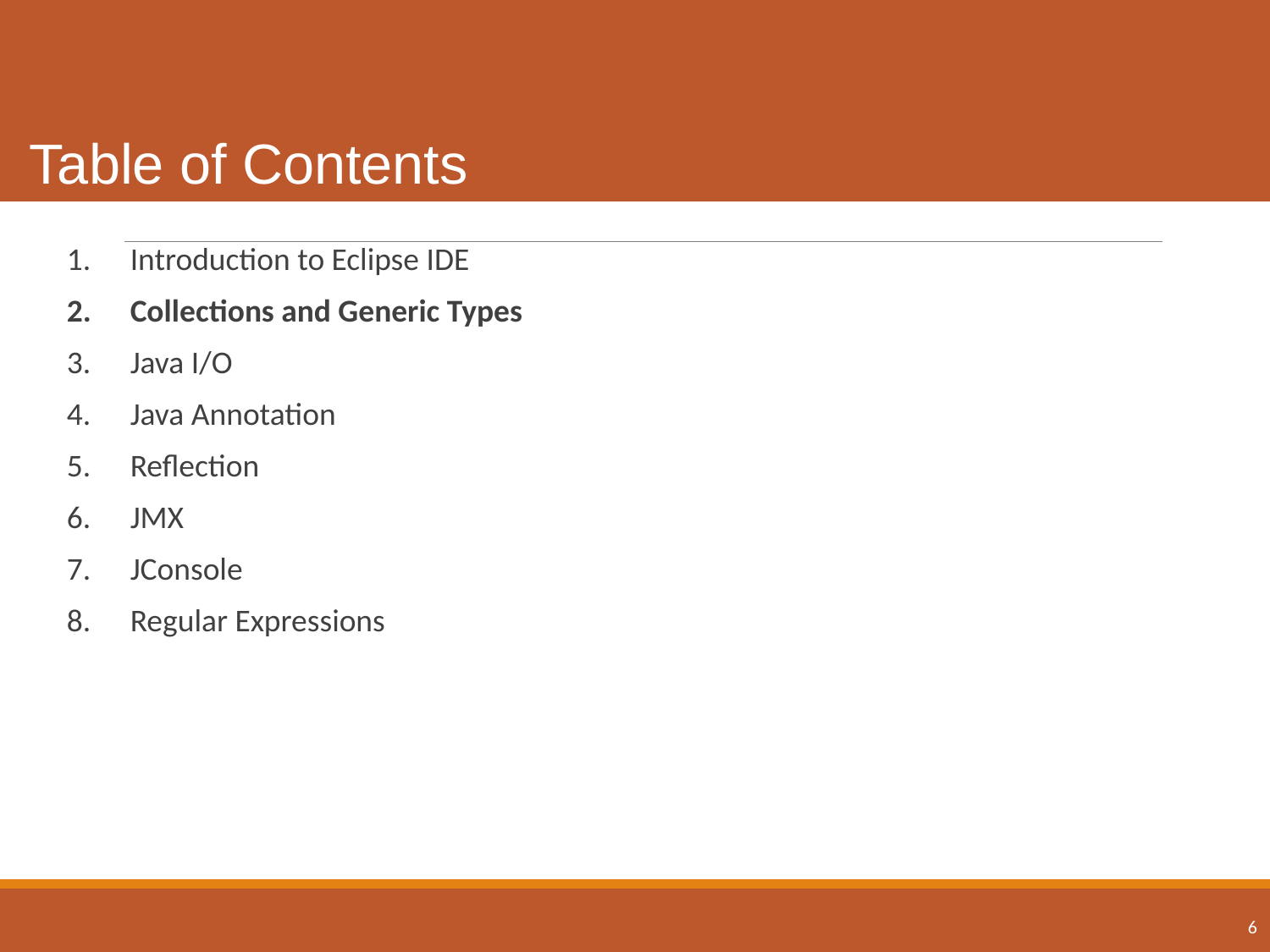

Table of Contents
Introduction to Eclipse IDE
Collections and Generic Types
Java I/O
Java Annotation
Reflection
JMX
JConsole
Regular Expressions
6